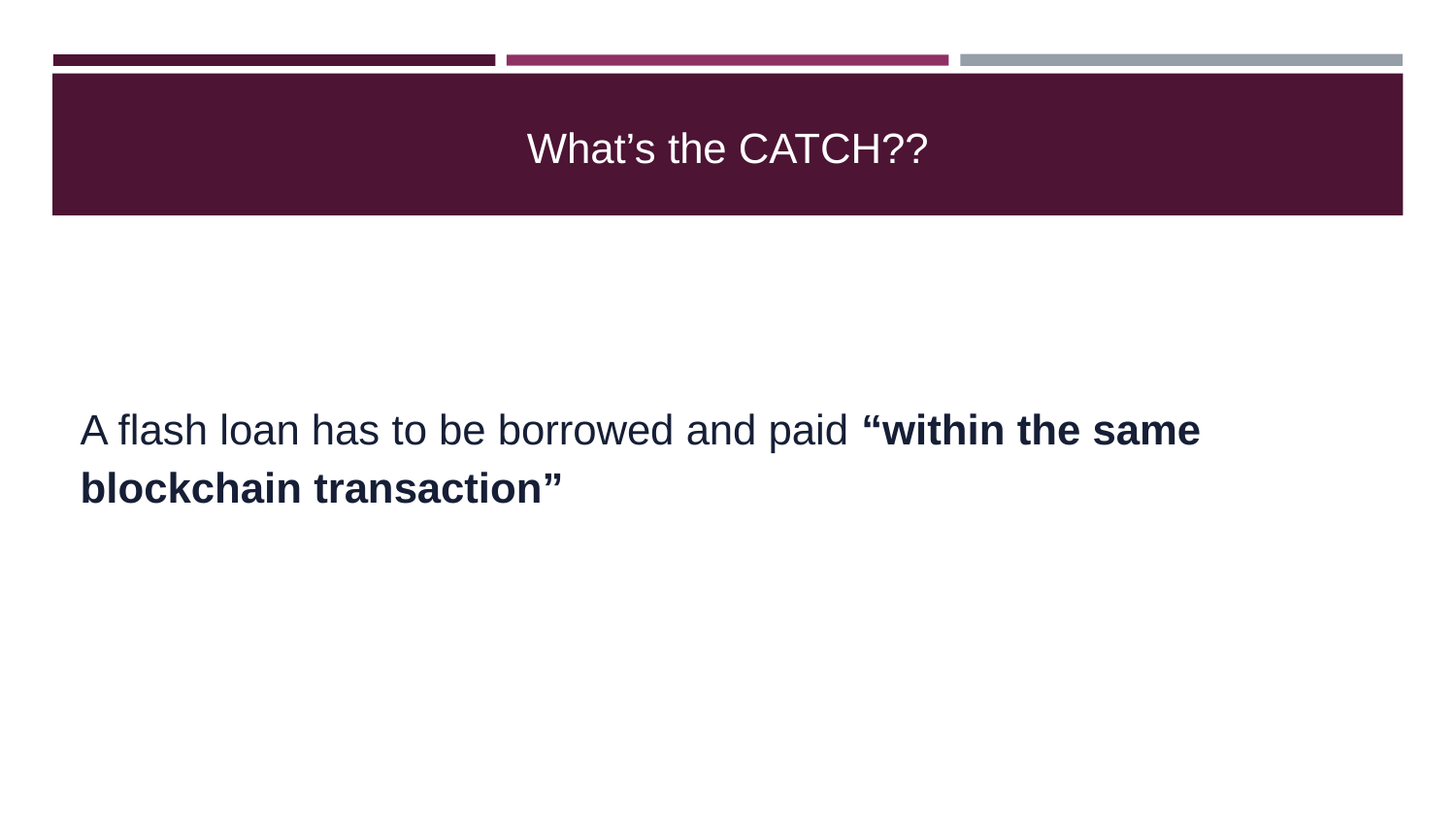

# What’s the CATCH??
A flash loan has to be borrowed and paid “within the same blockchain transaction”